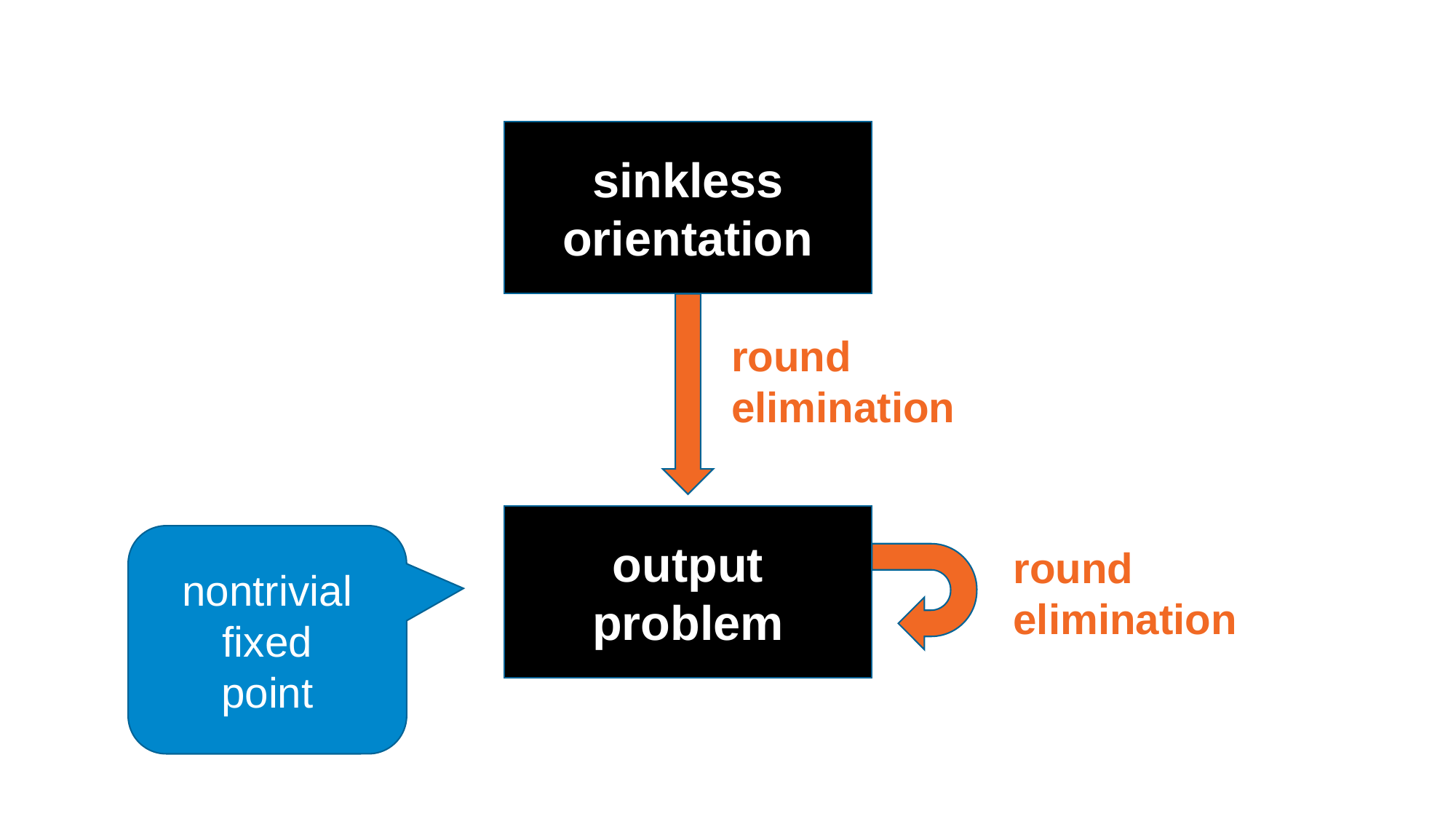

sinkless
orientation

round
elimination
output
problem
nontrivial
fixed
point
round
elimination